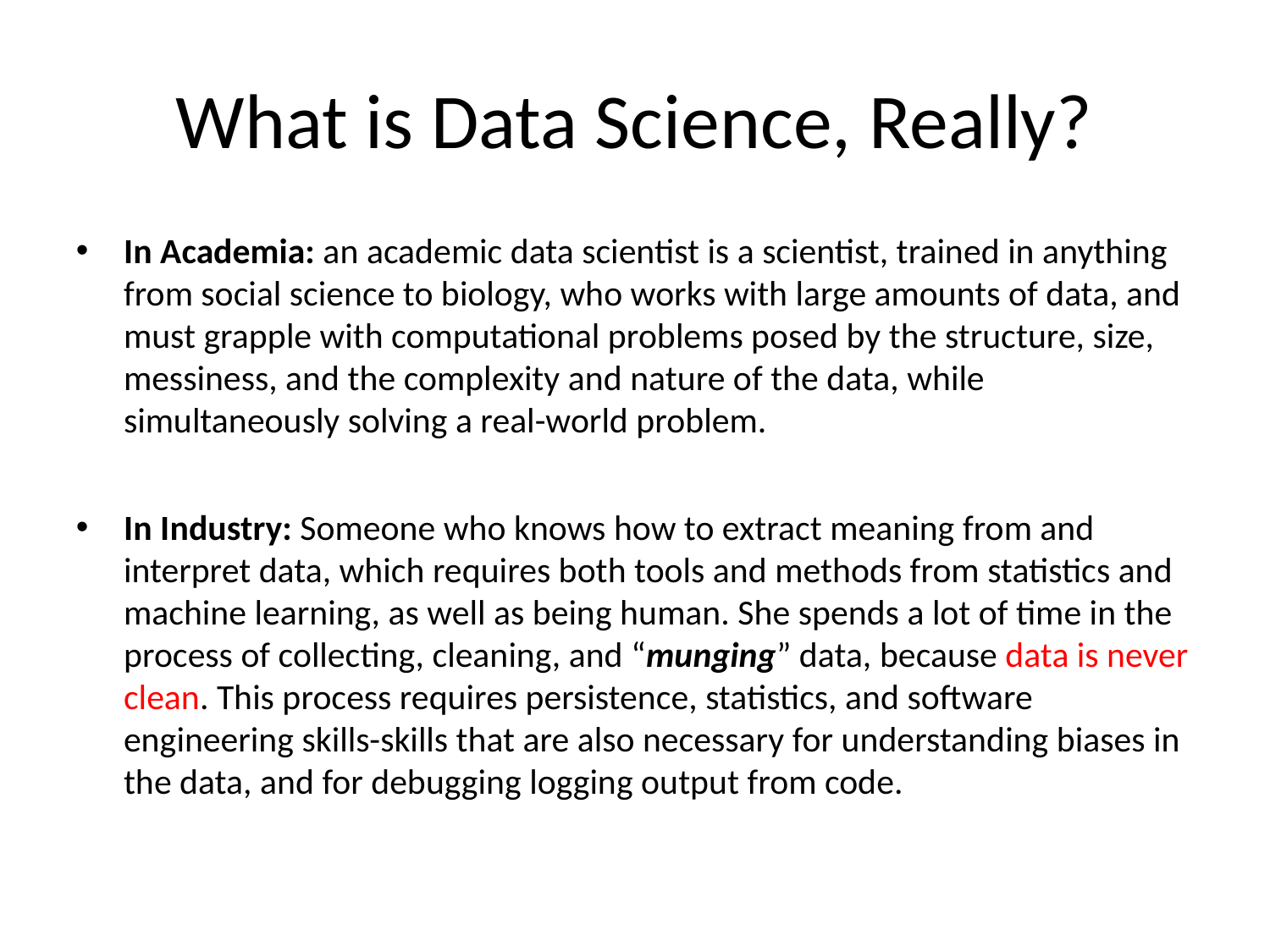

What is Data Science, Really?
In Academia: an academic data scientist is a scientist, trained in anything from social science to biology, who works with large amounts of data, and must grapple with computational problems posed by the structure, size, messiness, and the complexity and nature of the data, while simultaneously solving a real-world problem.

In Industry: Someone who knows how to extract meaning from and interpret data, which requires both tools and methods from statistics and machine learning, as well as being human. She spends a lot of time in the process of collecting, cleaning, and “munging” data, because data is never clean. This process requires persistence, statistics, and software engineering skills-skills that are also necessary for understanding biases in the data, and for debugging logging output from code.